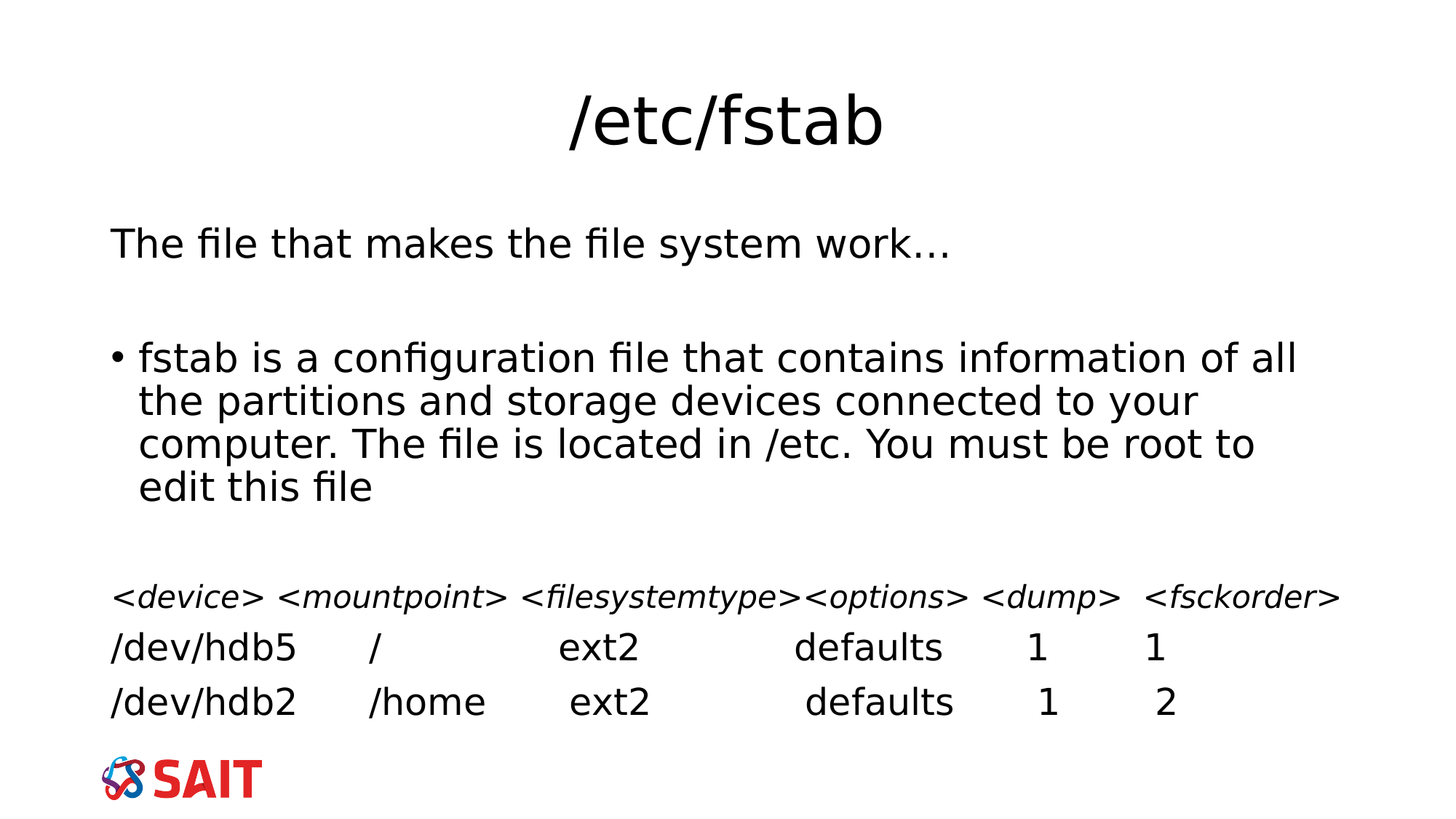

# /etc/fstab
The file that makes the file system work…

fstab is a configuration file that contains information of all the partitions and storage devices connected to your computer. The file is located in /etc. You must be root to edit this file

<device> <mountpoint> <filesystemtype><options> <dump>  <fsckorder>
/dev/hdb5      /               ext2             defaults       1        1
/dev/hdb2      /home       ext2             defaults       1        2